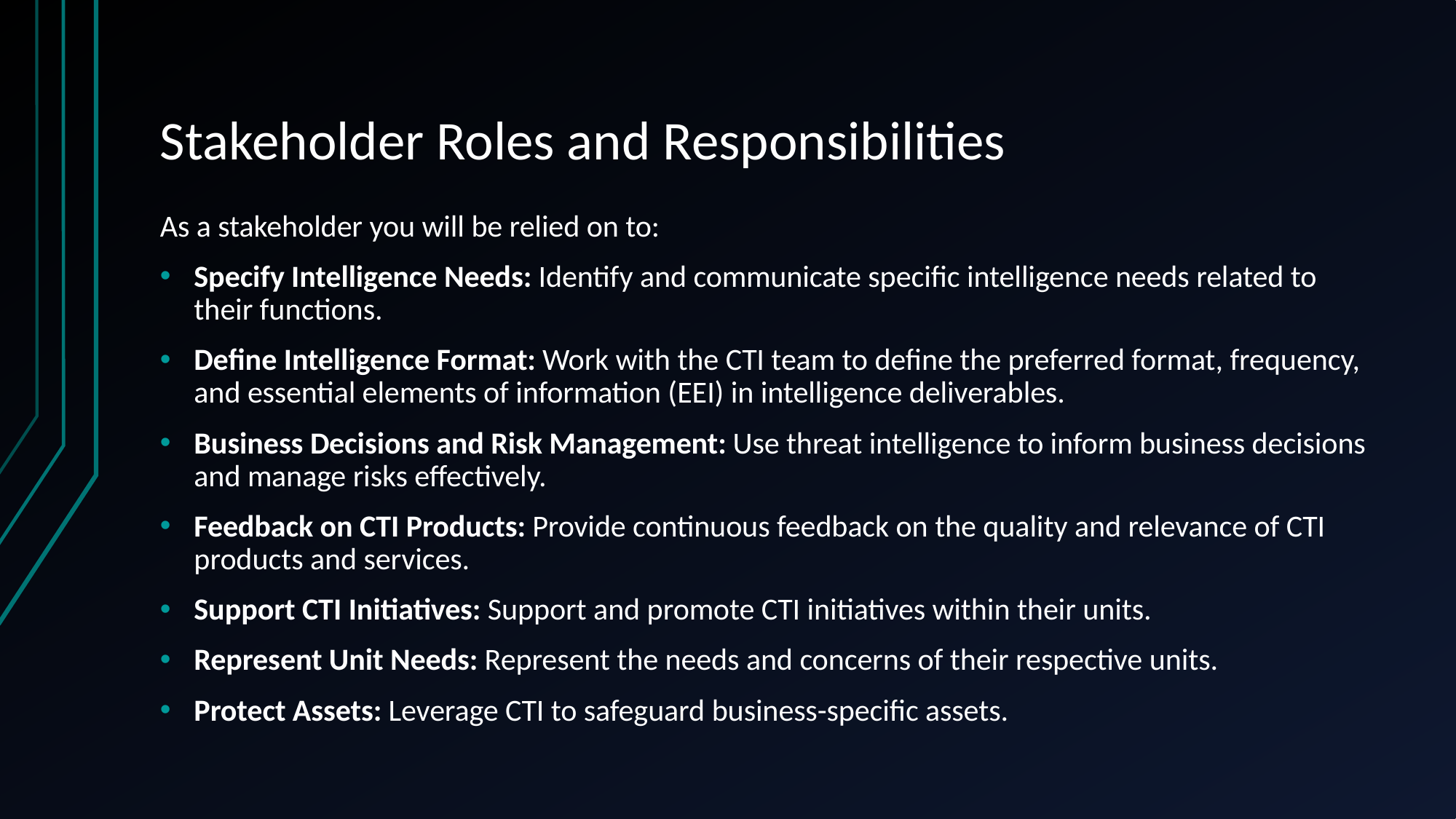

# Stakeholder Roles and Responsibilities
As a stakeholder you will be relied on to:
Specify Intelligence Needs: Identify and communicate specific intelligence needs related to their functions.
Define Intelligence Format: Work with the CTI team to define the preferred format, frequency, and essential elements of information (EEI) in intelligence deliverables.
Business Decisions and Risk Management: Use threat intelligence to inform business decisions and manage risks effectively.
Feedback on CTI Products: Provide continuous feedback on the quality and relevance of CTI products and services.
Support CTI Initiatives: Support and promote CTI initiatives within their units.
Represent Unit Needs: Represent the needs and concerns of their respective units.
Protect Assets: Leverage CTI to safeguard business-specific assets.